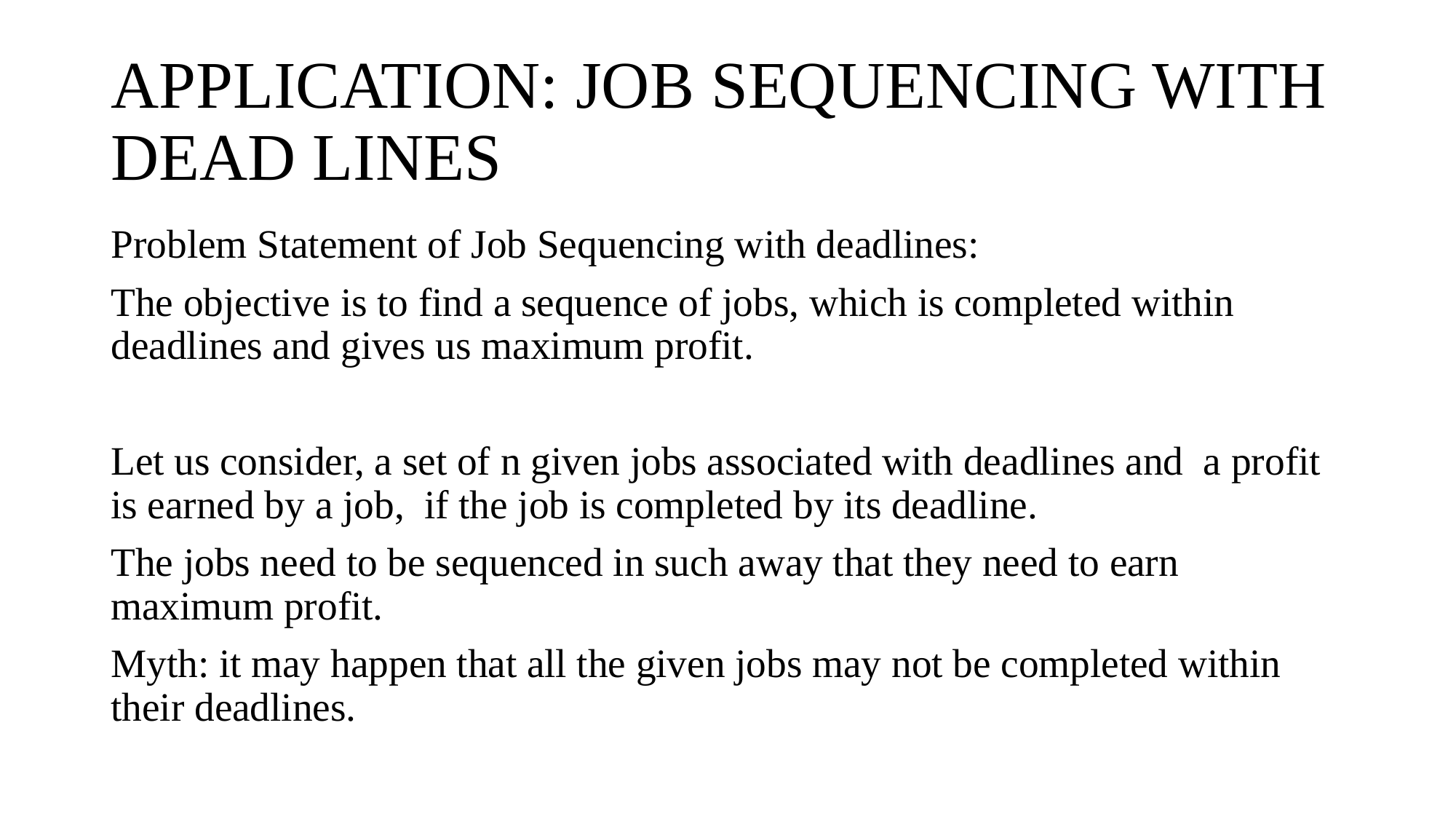

# APPLICATION: JOB SEQUENCING WITH DEAD LINES
Problem Statement of Job Sequencing with deadlines:
The objective is to find a sequence of jobs, which is completed within deadlines and gives us maximum profit.

Let us consider, a set of n given jobs associated with deadlines and  a profit is earned by a job,  if the job is completed by its deadline.
The jobs need to be sequenced in such away that they need to earn maximum profit.
Myth: it may happen that all the given jobs may not be completed within their deadlines.